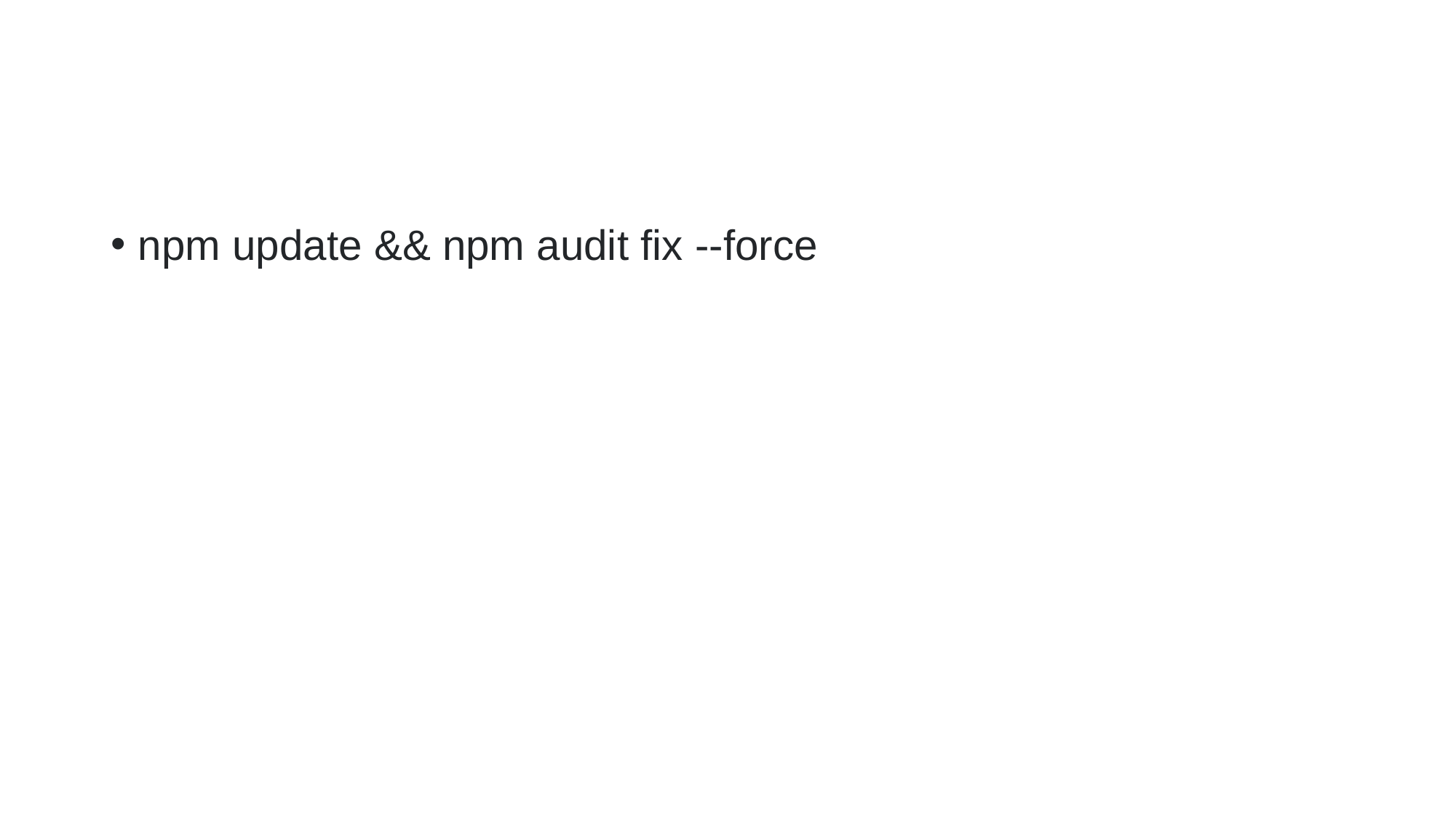

#
npm update && npm audit fix --force